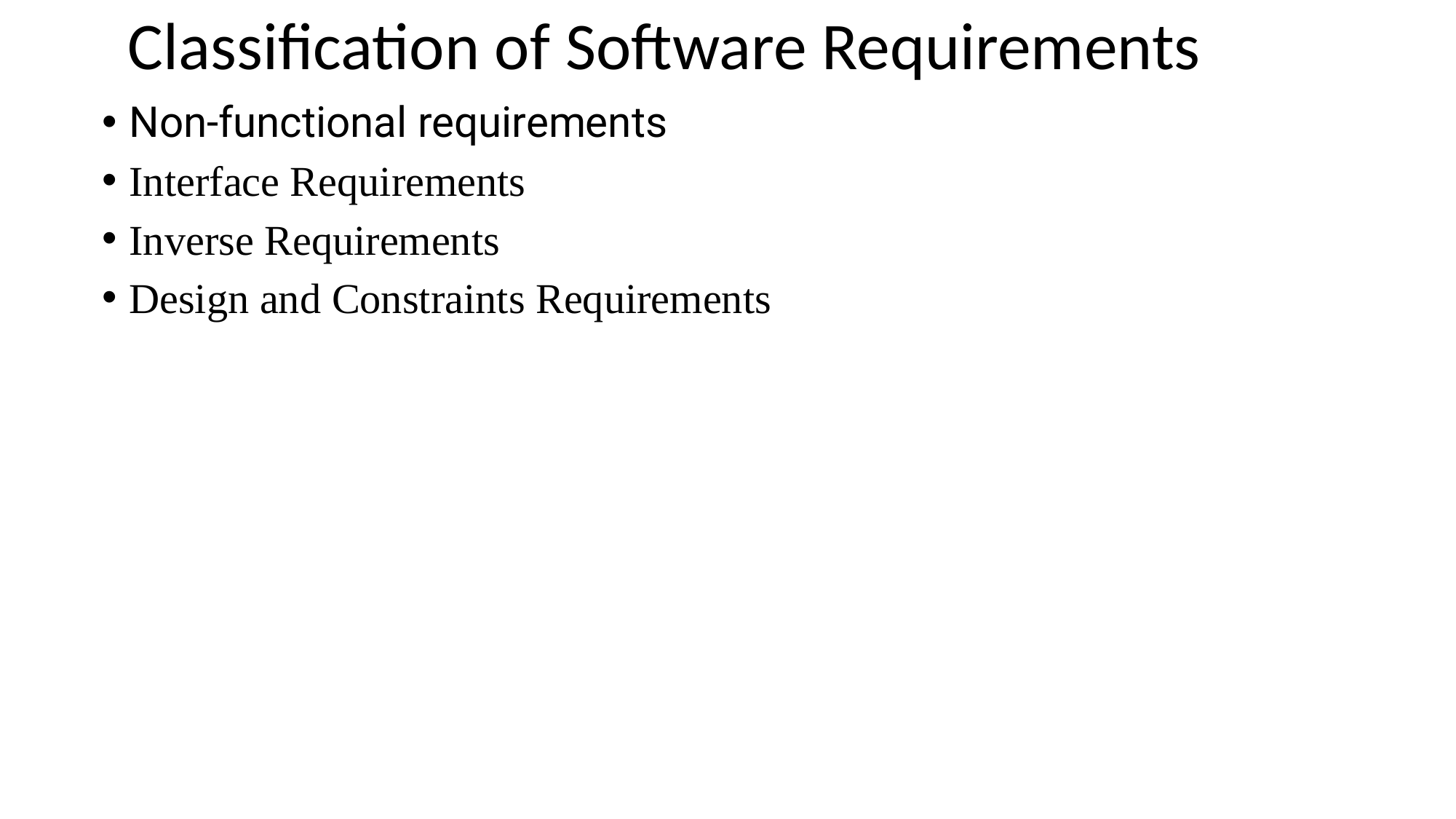

# Classification of Software Requirements
Non-functional requirements
Interface Requirements
Inverse Requirements
Design and Constraints Requirements